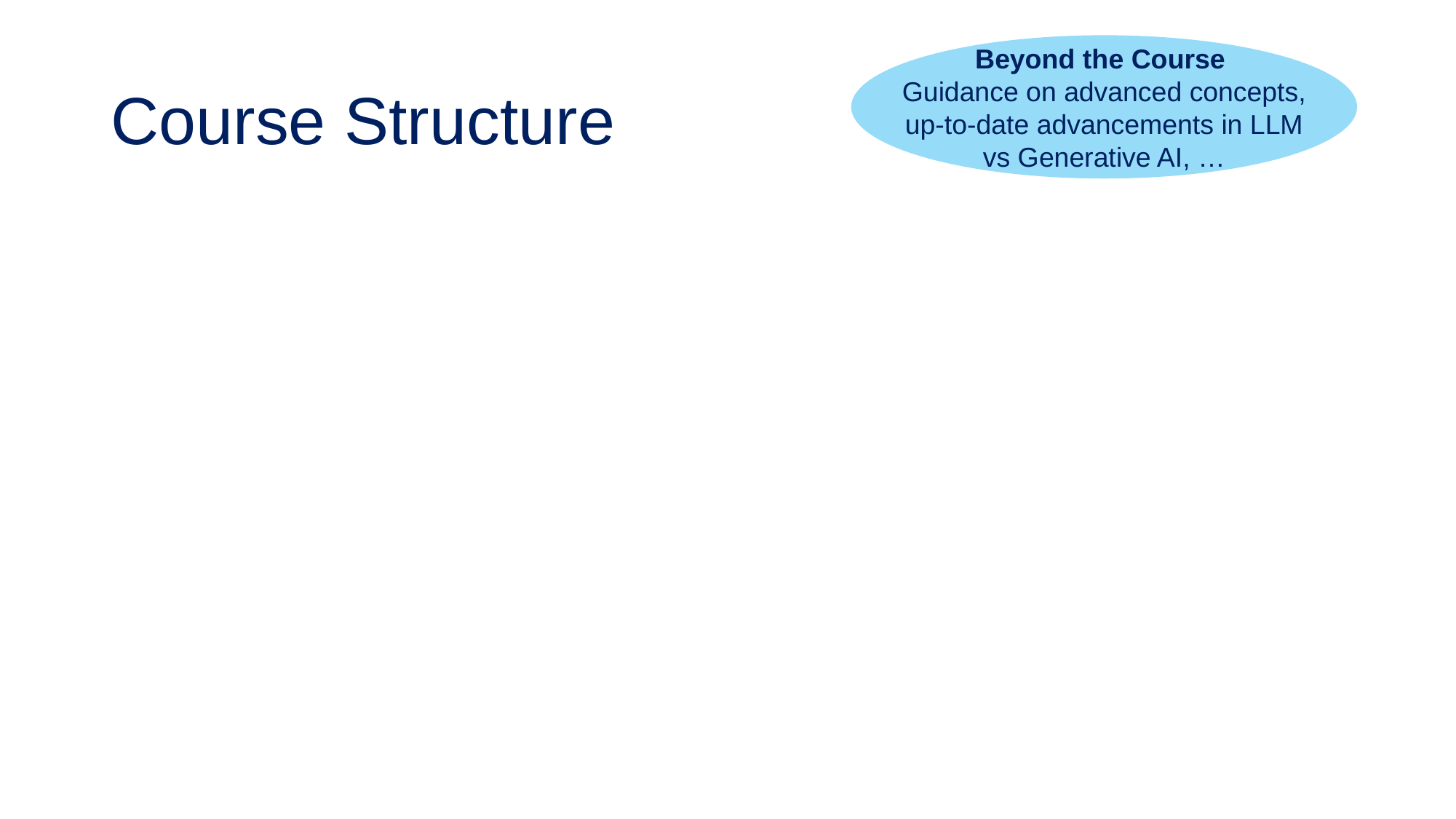

Beyond the Course
Guidance on advanced concepts, up-to-date advancements in LLM vs Generative AI, …
# Course Structure